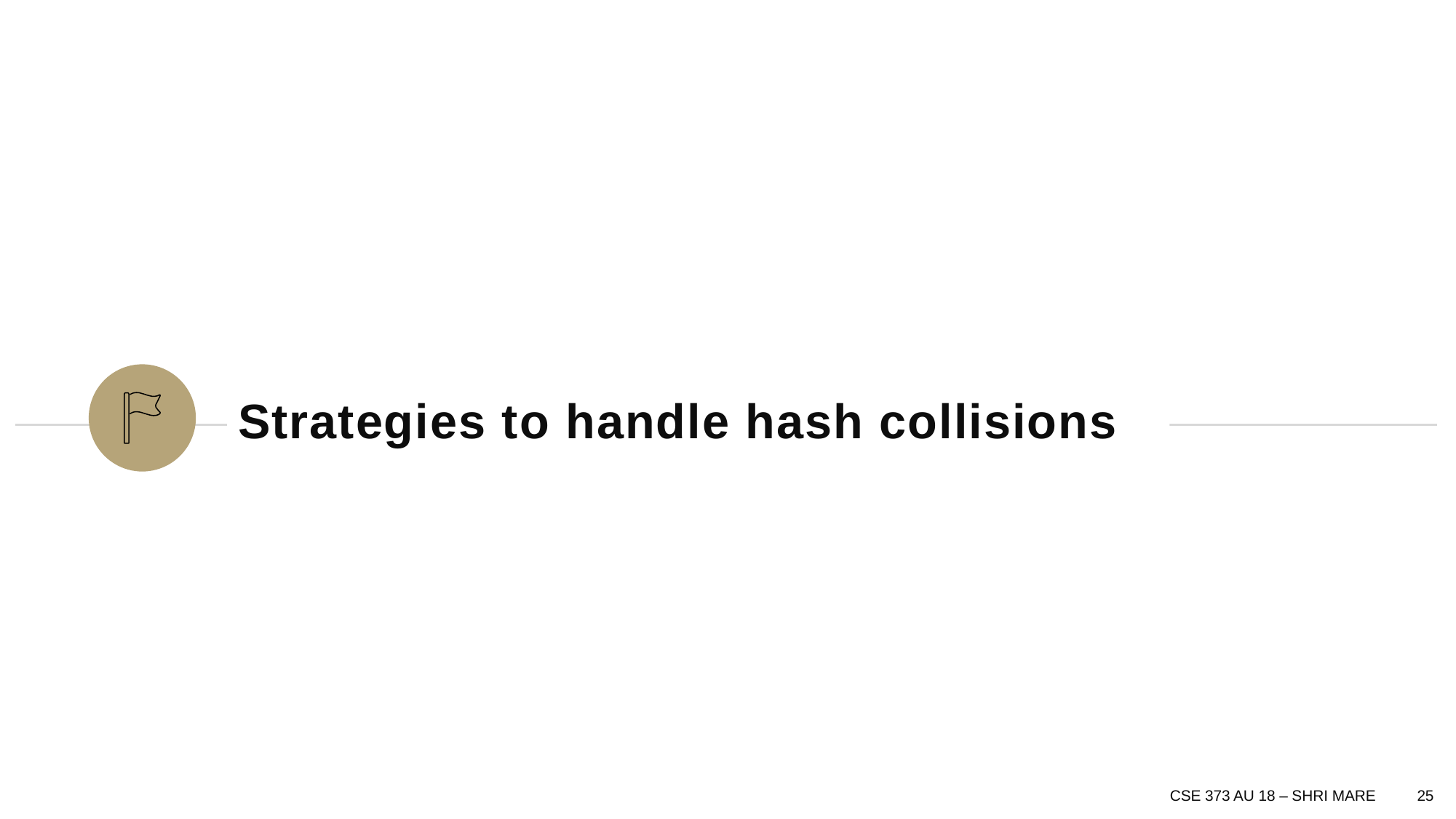

# Strategies to handle hash collisions

CSE 373 AU 18 – Shri mare
25